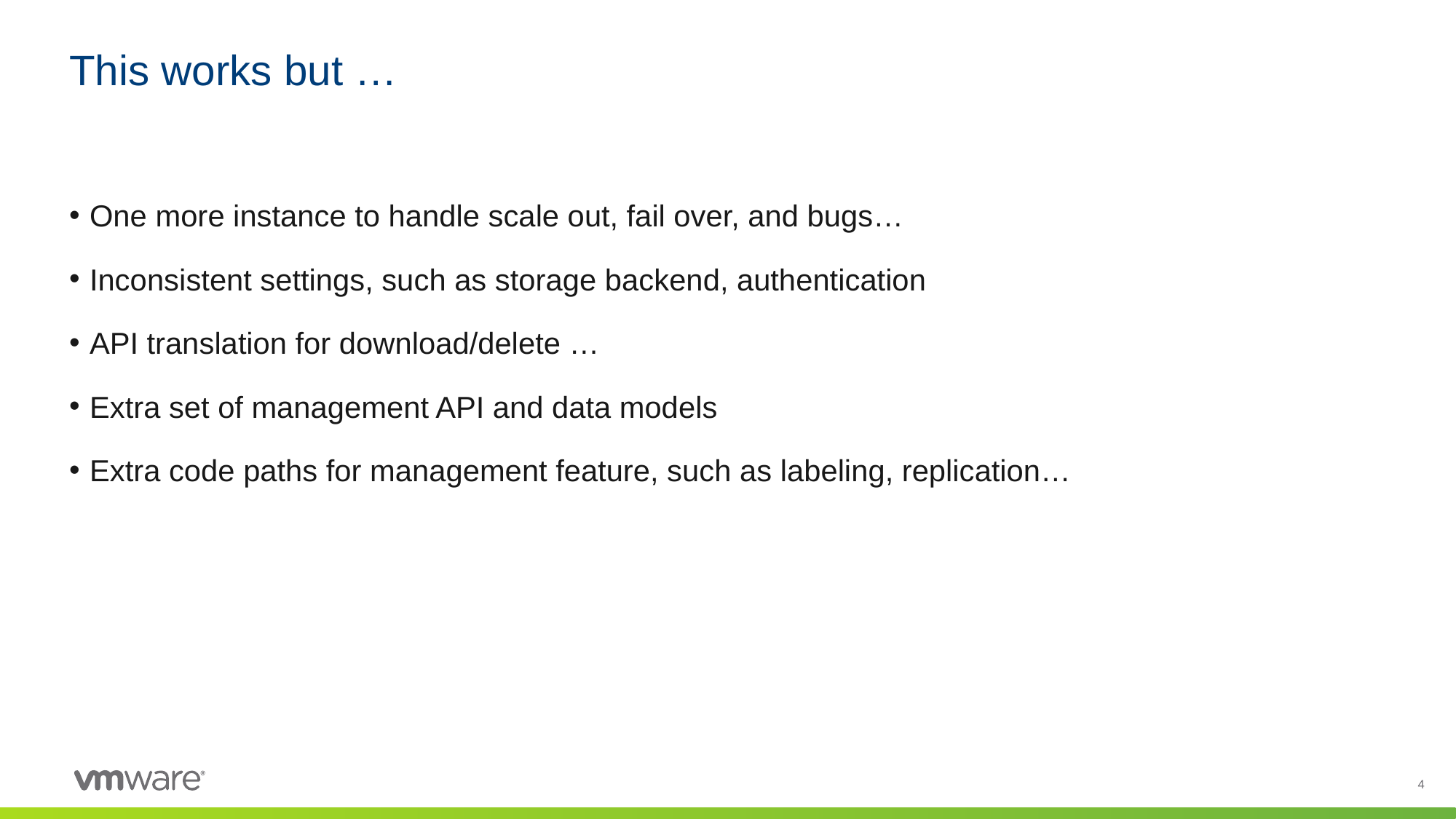

# This works but …

One more instance to handle scale out, fail over, and bugs…
Inconsistent settings, such as storage backend, authentication
API translation for download/delete …
Extra set of management API and data models
Extra code paths for management feature, such as labeling, replication…